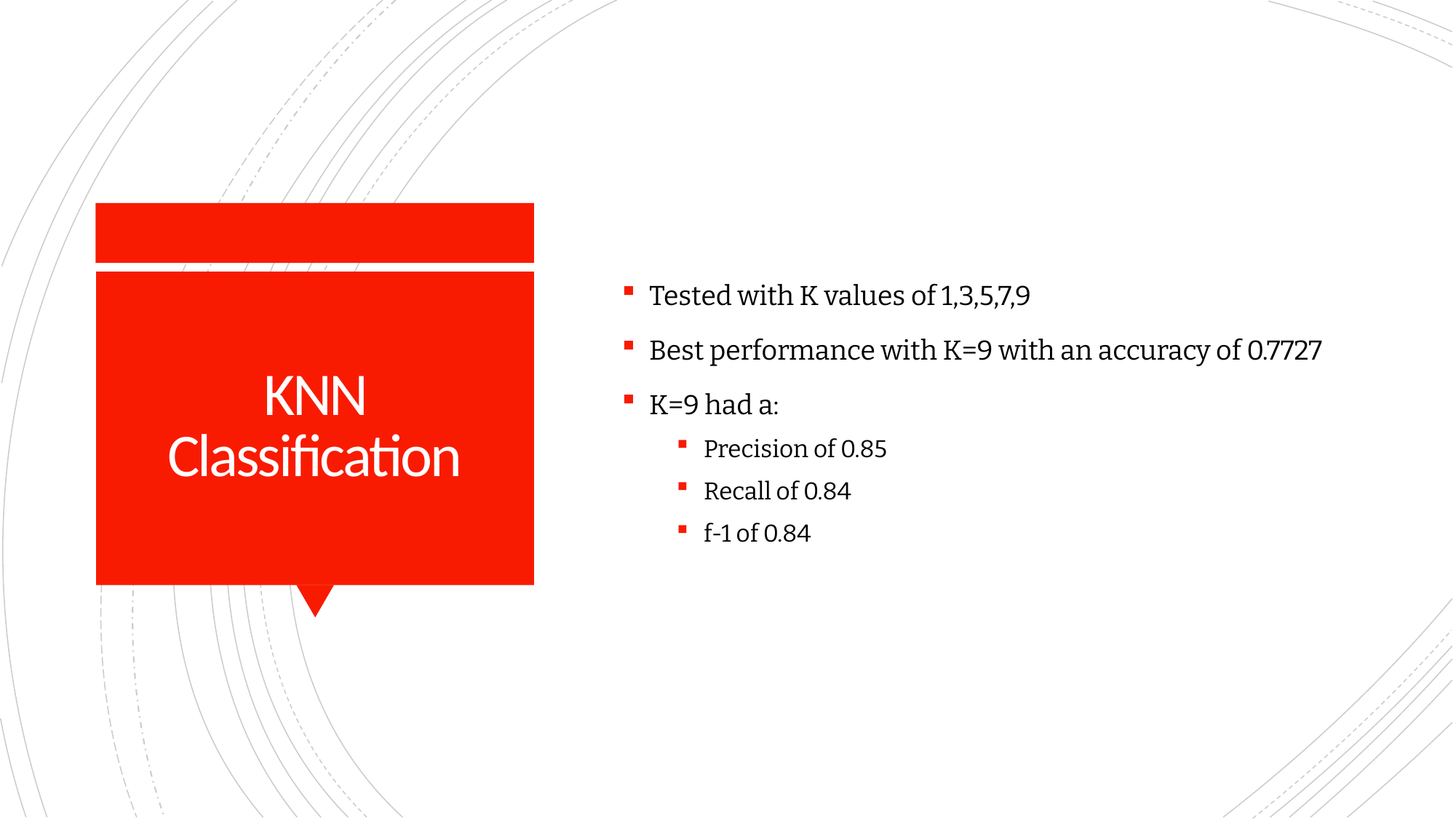

Tested with K values of 1,3,5,7,9
Best performance with K=9 with an accuracy of 0.7727
K=9 had a:
Precision of 0.85
Recall of 0.84
f-1 of 0.84
# KNN Classification